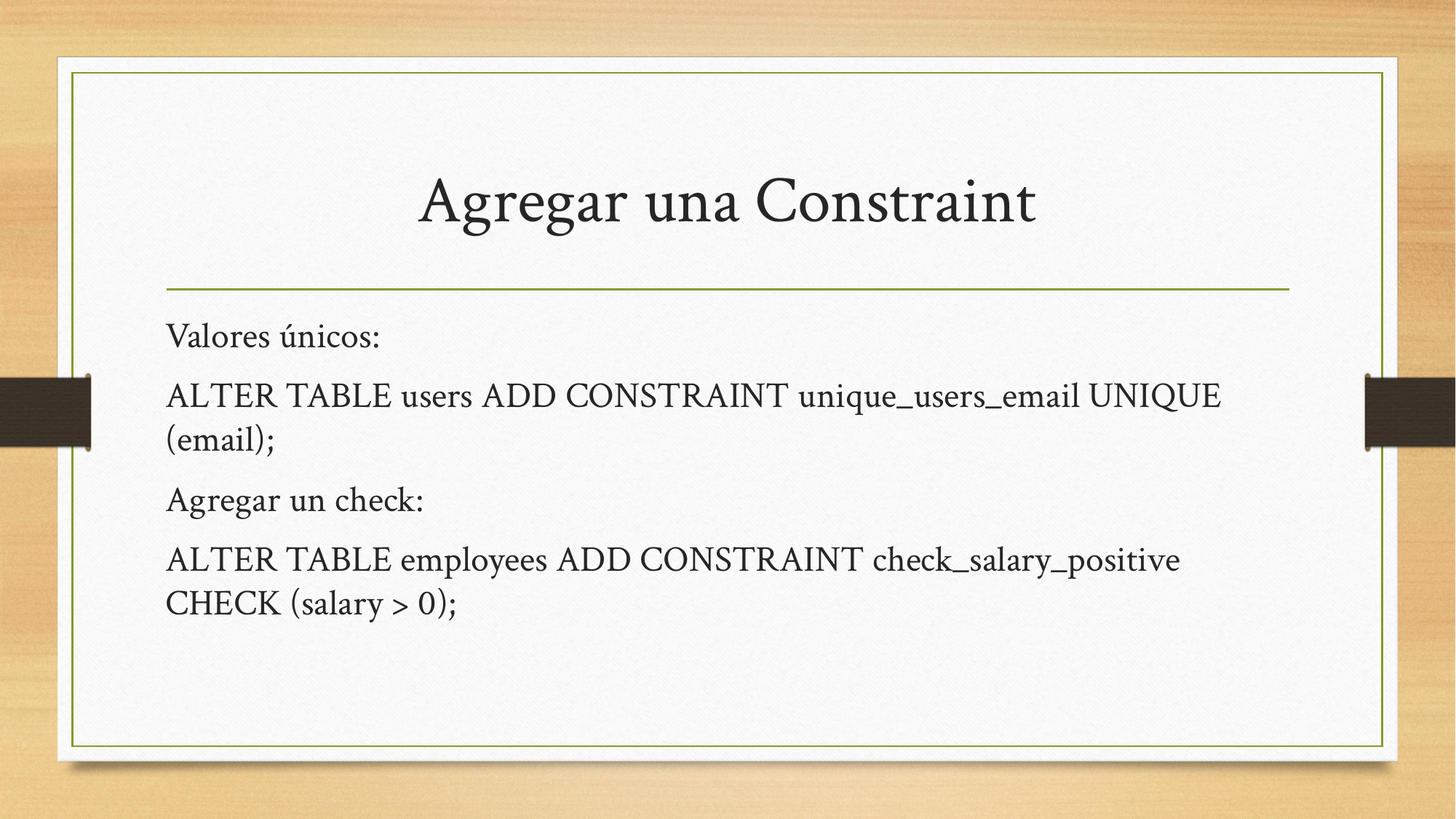

# Agregar una Constraint
Valores únicos:
ALTER TABLE users ADD CONSTRAINT unique_users_email UNIQUE (email);
Agregar un check:
ALTER TABLE employees ADD CONSTRAINT check_salary_positive CHECK (salary > 0);